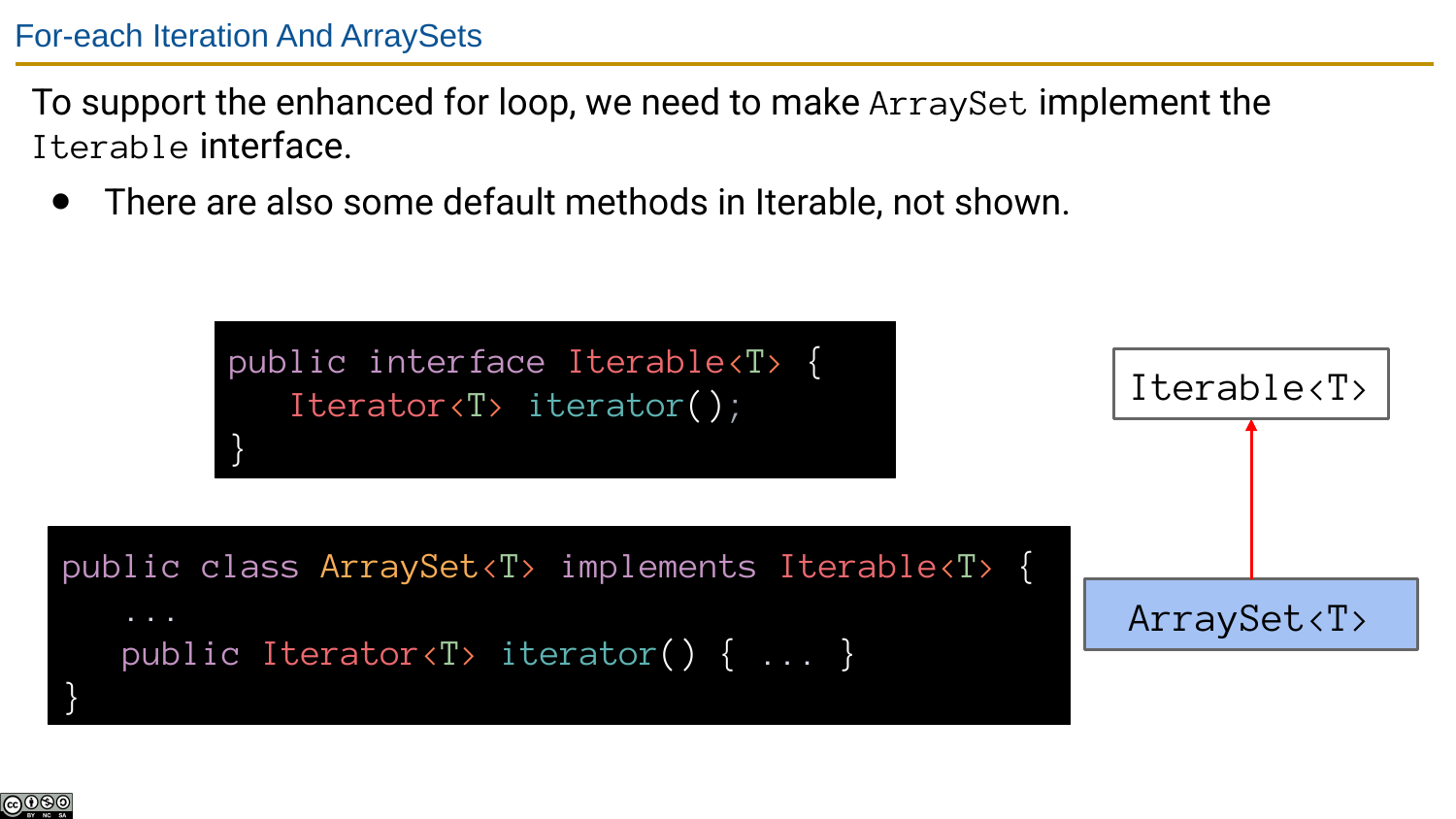

# For-each Iteration And ArraySets
To support the enhanced for loop, we need to make ArraySet implement the Iterable interface.
There are also some default methods in Iterable, not shown.
public interface Iterable<T> {
   Iterator<T> iterator();
}
Iterable<T>
public class ArraySet<T> implements Iterable<T> {
   ...
   public Iterator<T> iterator() { ... }
}

ArraySet<T>